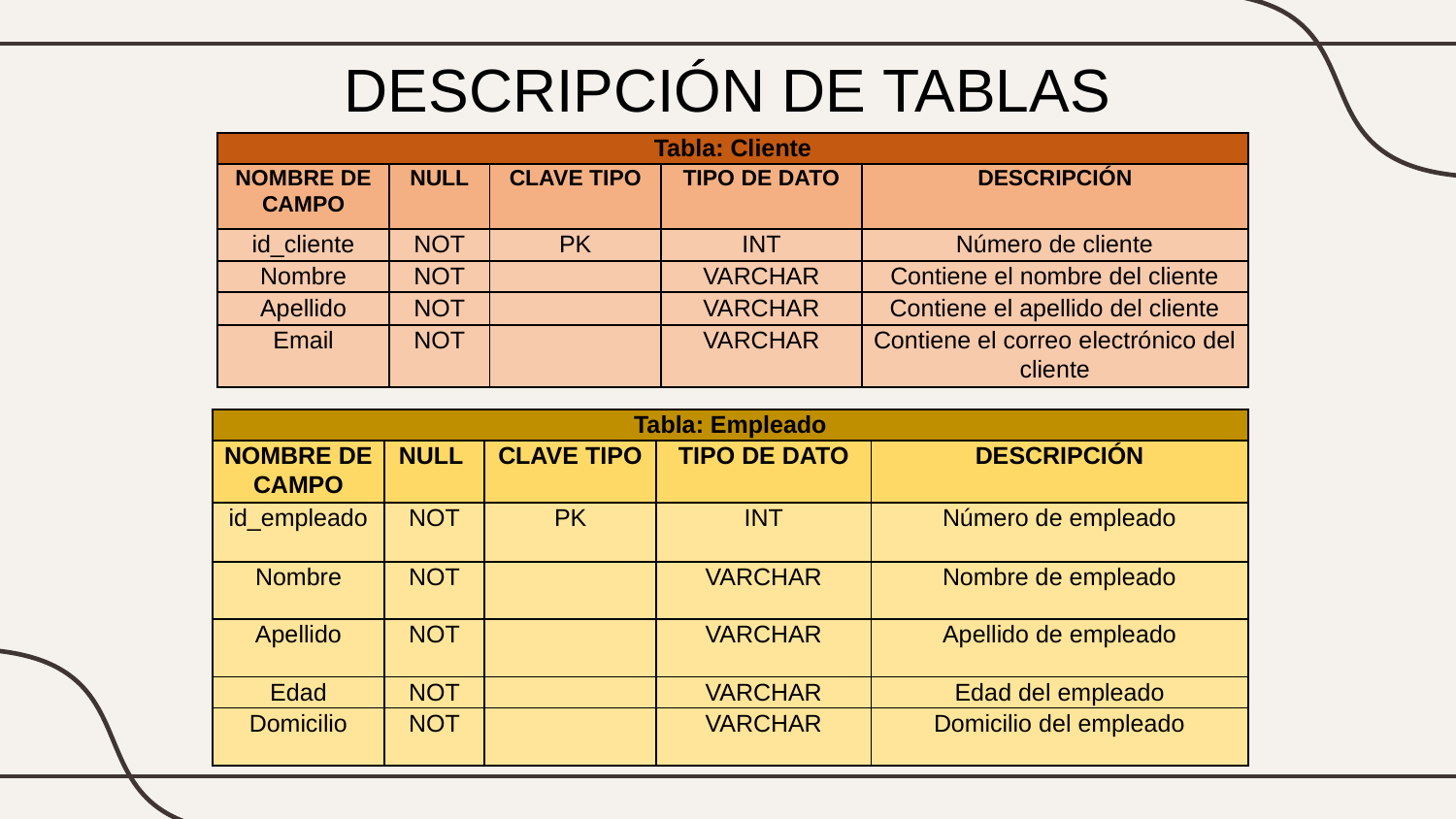

DESCRIPCIÓN DE TABLAS
| Tabla: Cliente |  |  |  |  |
| --- | --- | --- | --- | --- |
| NOMBRE DE CAMPO | NULL | CLAVE TIPO | TIPO DE DATO | DESCRIPCIÓN |
| id\_cliente | NOT | PK | INT | Número de cliente |
| Nombre | NOT |  | VARCHAR | Contiene el nombre del cliente |
| Apellido | NOT |  | VARCHAR | Contiene el apellido del cliente |
| Email | NOT |  | VARCHAR | Contiene el correo electrónico del cliente |
| Tabla: Empleado |  |  |  |  |
| --- | --- | --- | --- | --- |
| NOMBRE DE CAMPO | NULL | CLAVE TIPO | TIPO DE DATO | DESCRIPCIÓN |
| id\_empleado | NOT | PK | INT | Número de empleado |
| Nombre | NOT |  | VARCHAR | Nombre de empleado |
| Apellido | NOT |  | VARCHAR | Apellido de empleado |
| Edad | NOT |  | VARCHAR | Edad del empleado |
| Domicilio | NOT |  | VARCHAR | Domicilio del empleado |